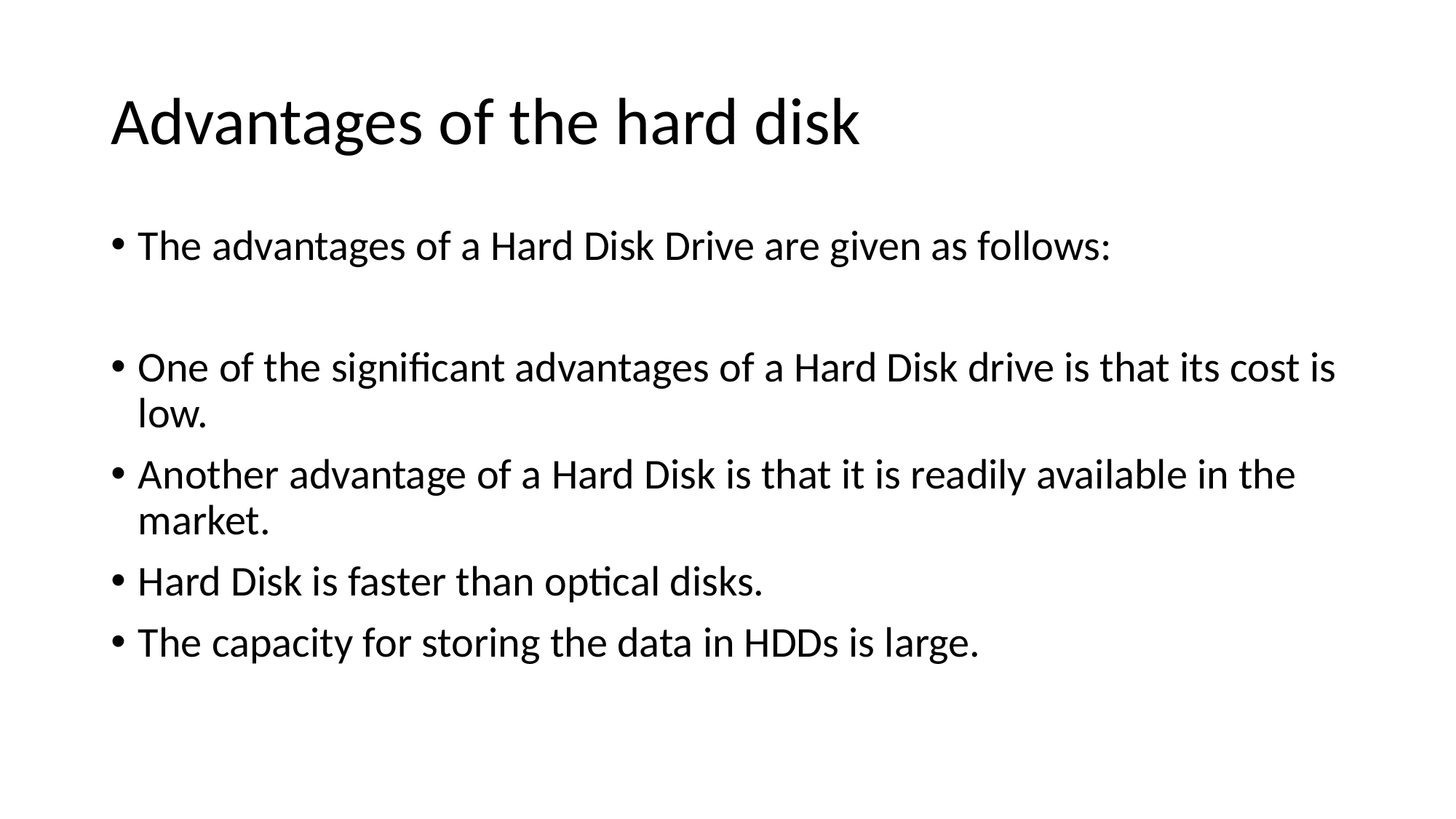

# Advantages of the hard disk
The advantages of a Hard Disk Drive are given as follows:

One of the significant advantages of a Hard Disk drive is that its cost is low.
Another advantage of a Hard Disk is that it is readily available in the market.
Hard Disk is faster than optical disks.
The capacity for storing the data in HDDs is large.